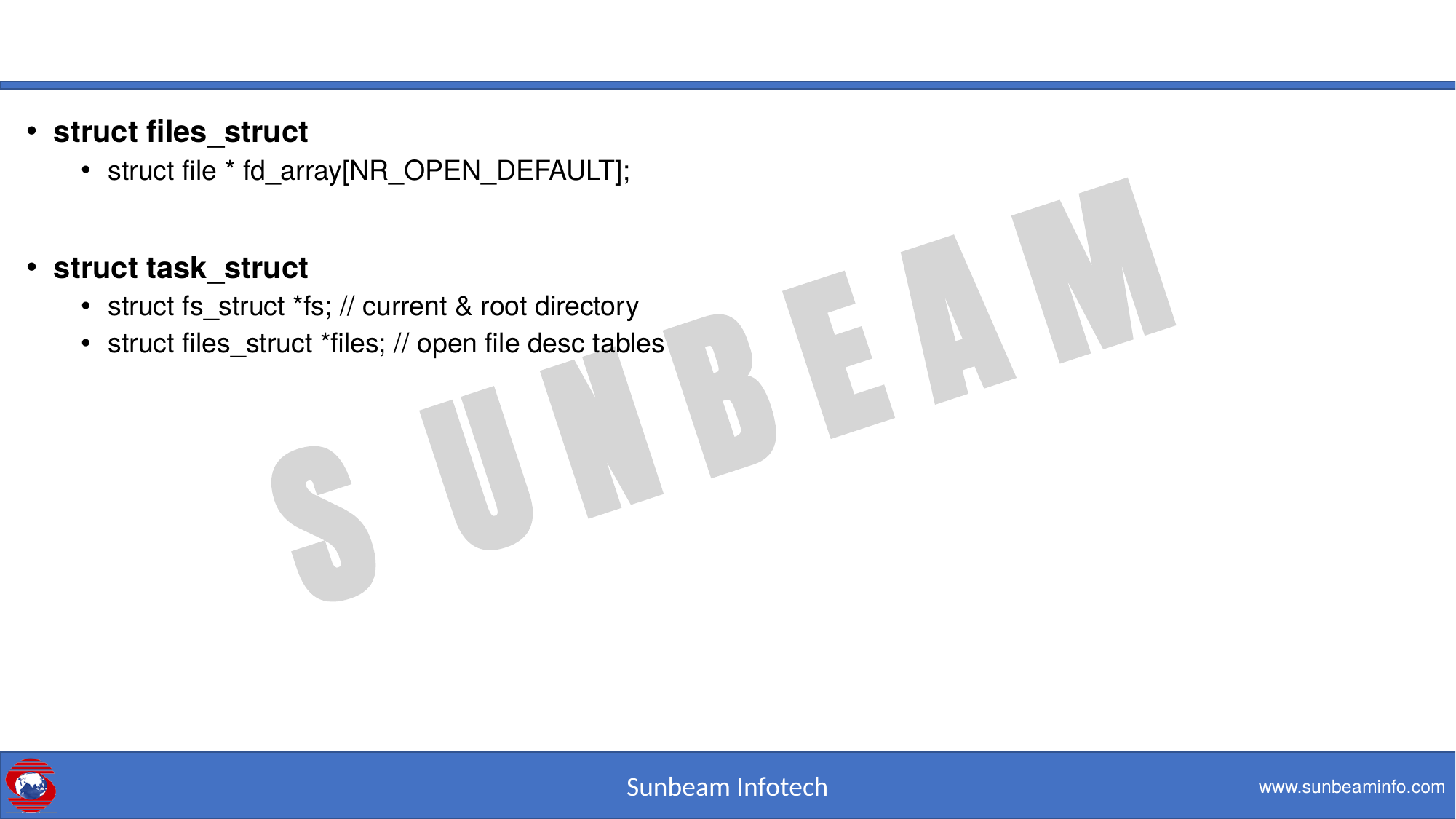

#
struct files_struct
struct file * fd_array[NR_OPEN_DEFAULT];

struct task_struct
struct fs_struct *fs; // current & root directory
struct files_struct *files; // open file desc tables